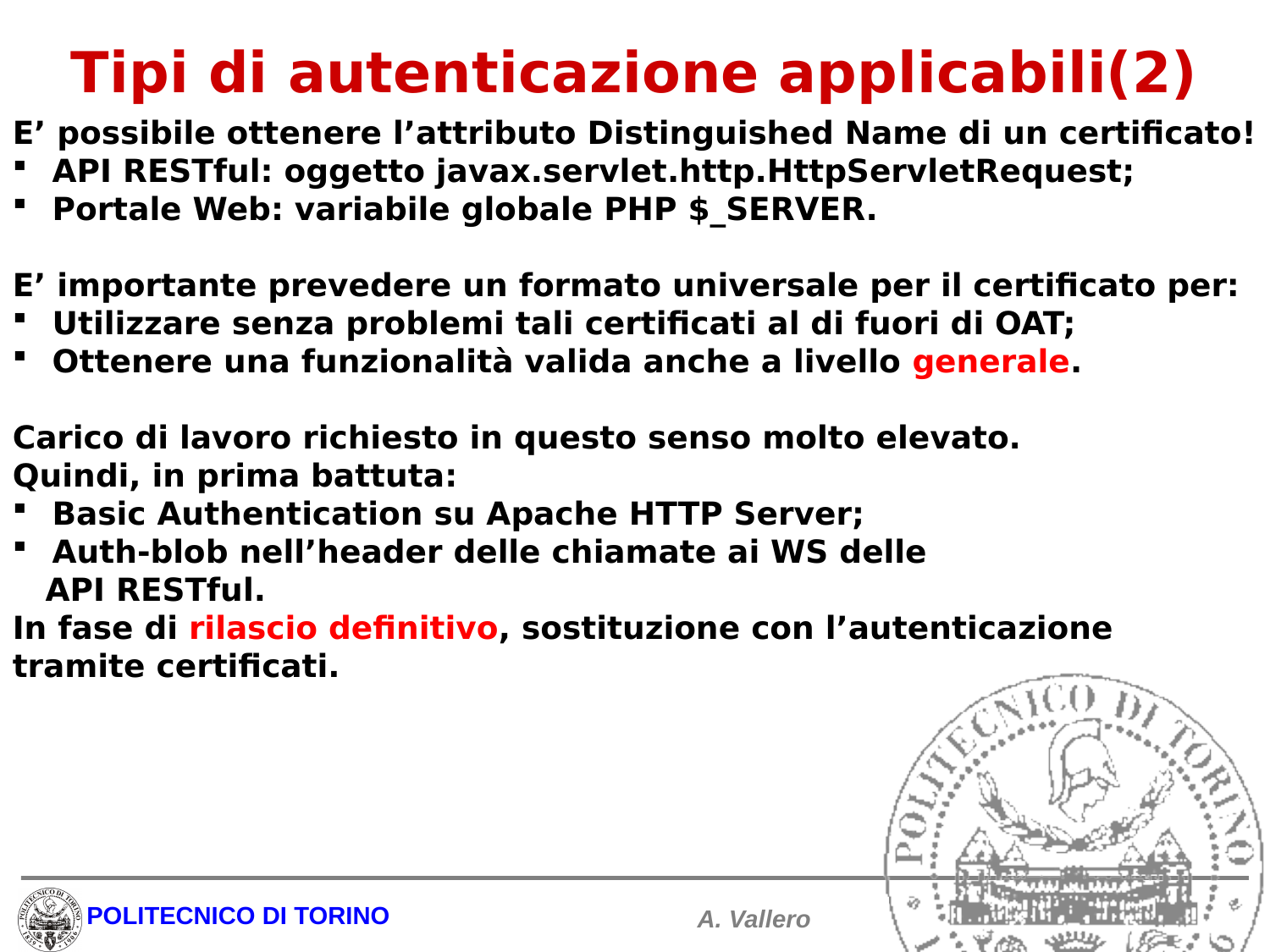

#
Tipi di autenticazione applicabili(2)

E’ possibile ottenere l’attributo Distinguished Name di un certificato!
API RESTful: oggetto javax.servlet.http.HttpServletRequest;
Portale Web: variabile globale PHP $_SERVER.

E’ importante prevedere un formato universale per il certificato per:
Utilizzare senza problemi tali certificati al di fuori di OAT;
Ottenere una funzionalità valida anche a livello generale.

Carico di lavoro richiesto in questo senso molto elevato.
Quindi, in prima battuta:
Basic Authentication su Apache HTTP Server;
Auth-blob nell’header delle chiamate ai WS delle
   API RESTful.
In fase di rilascio definitivo, sostituzione con l’autenticazione tramite certificati.